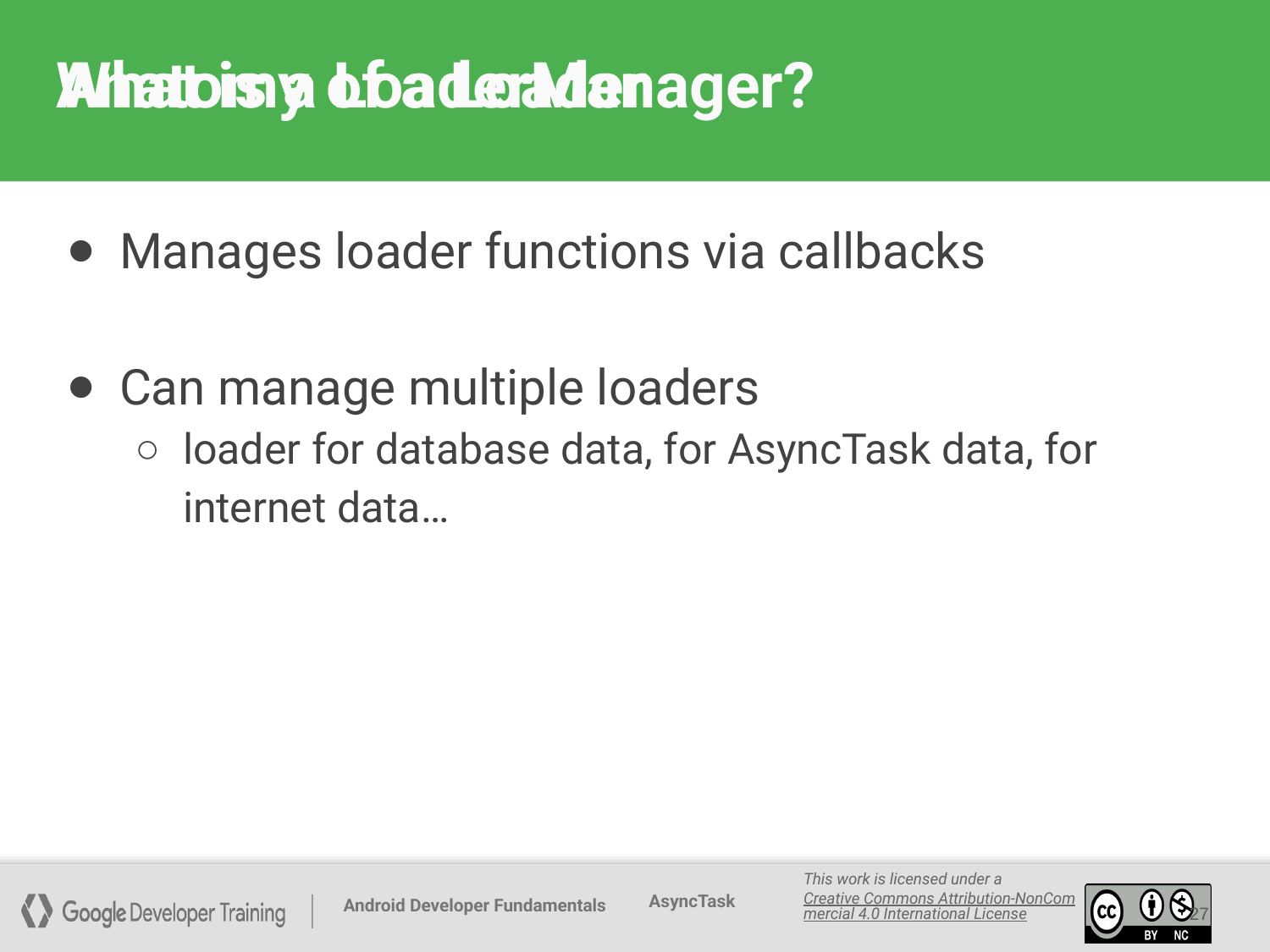

Anatomy of a Loader
# What is a LoaderManager?
Manages loader functions via callbacks

Can manage multiple loaders
loader for database data, for AsyncTask data, for internet data…
27